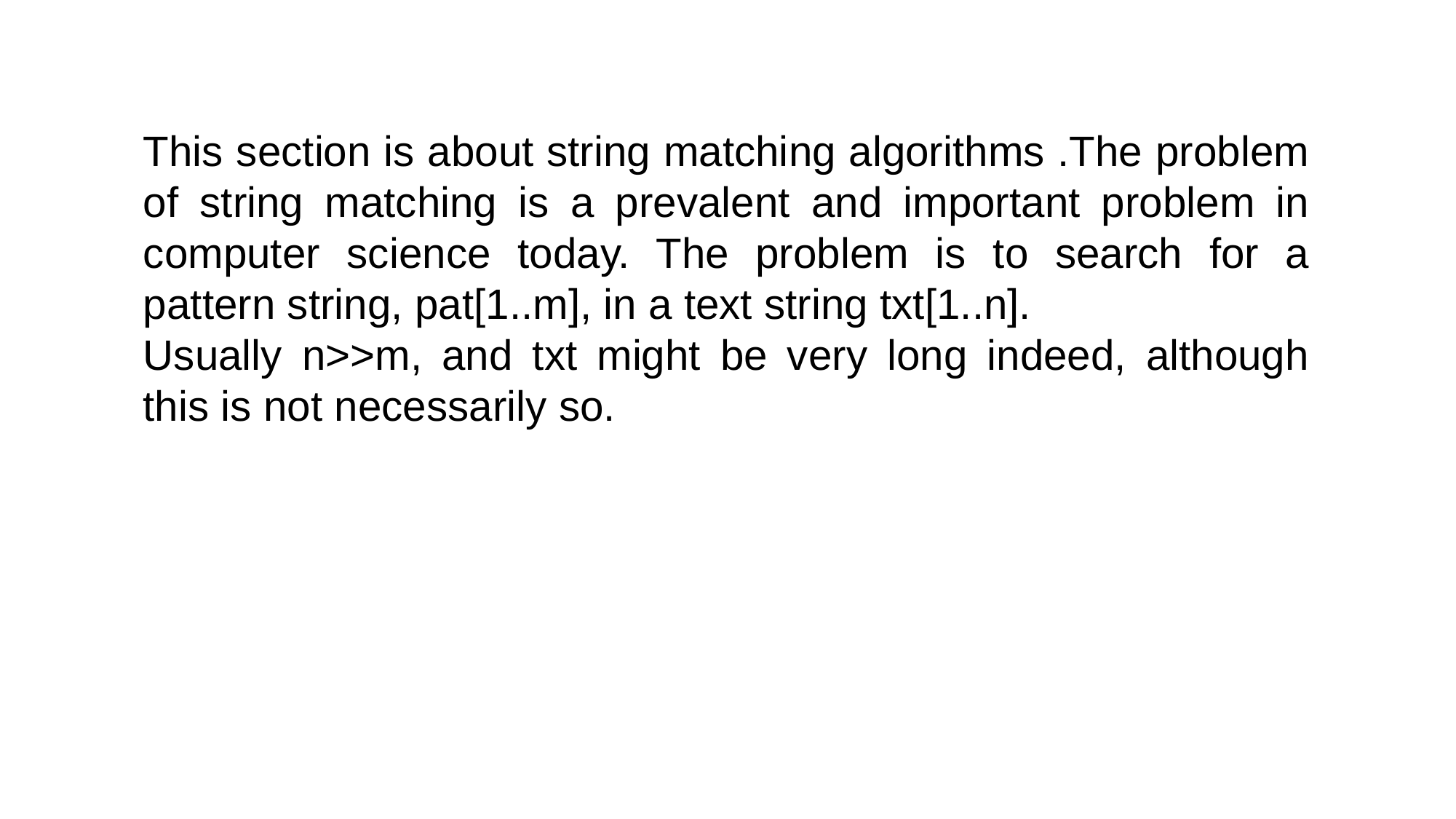

This section is about string matching algorithms .The problem of string matching is a prevalent and important problem in computer science today. The problem is to search for a pattern string, pat[1..m], in a text string txt[1..n].
Usually n>>m, and txt might be very long indeed, although this is not necessarily so.